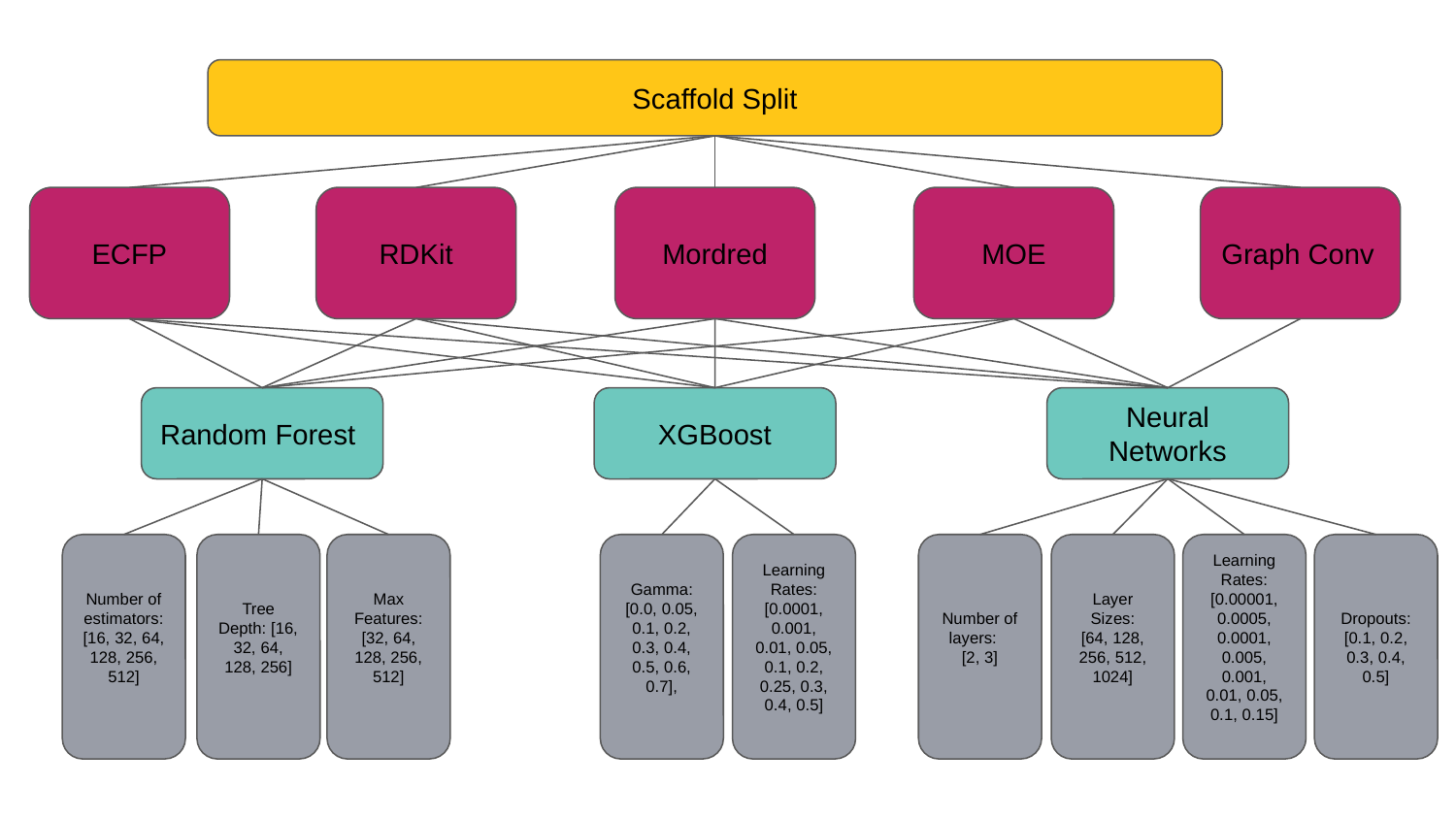

Scaffold Split
MOE
Graph Conv
ECFP
RDKit
Mordred
Random Forest
XGBoost
Neural Networks
Number of estimators: [16, 32, 64, 128, 256, 512]

Tree Depth: [16, 32, 64, 128, 256]

Max Features: [32, 64, 128, 256, 512]

Gamma: [0.0, 0.05, 0.1, 0.2, 0.3, 0.4, 0.5, 0.6, 0.7],

Learning Rates: [0.0001, 0.001, 0.01, 0.05, 0.1, 0.2, 0.25, 0.3, 0.4, 0.5]

Number of layers:    [2, 3]

Layer Sizes:
[64, 128, 256, 512, 1024]

Learning Rates: [0.00001, 0.0005, 0.0001, 0.005, 0.001, 0.01, 0.05, 0.1, 0.15]

Dropouts: [0.1, 0.2, 0.3, 0.4, 0.5]